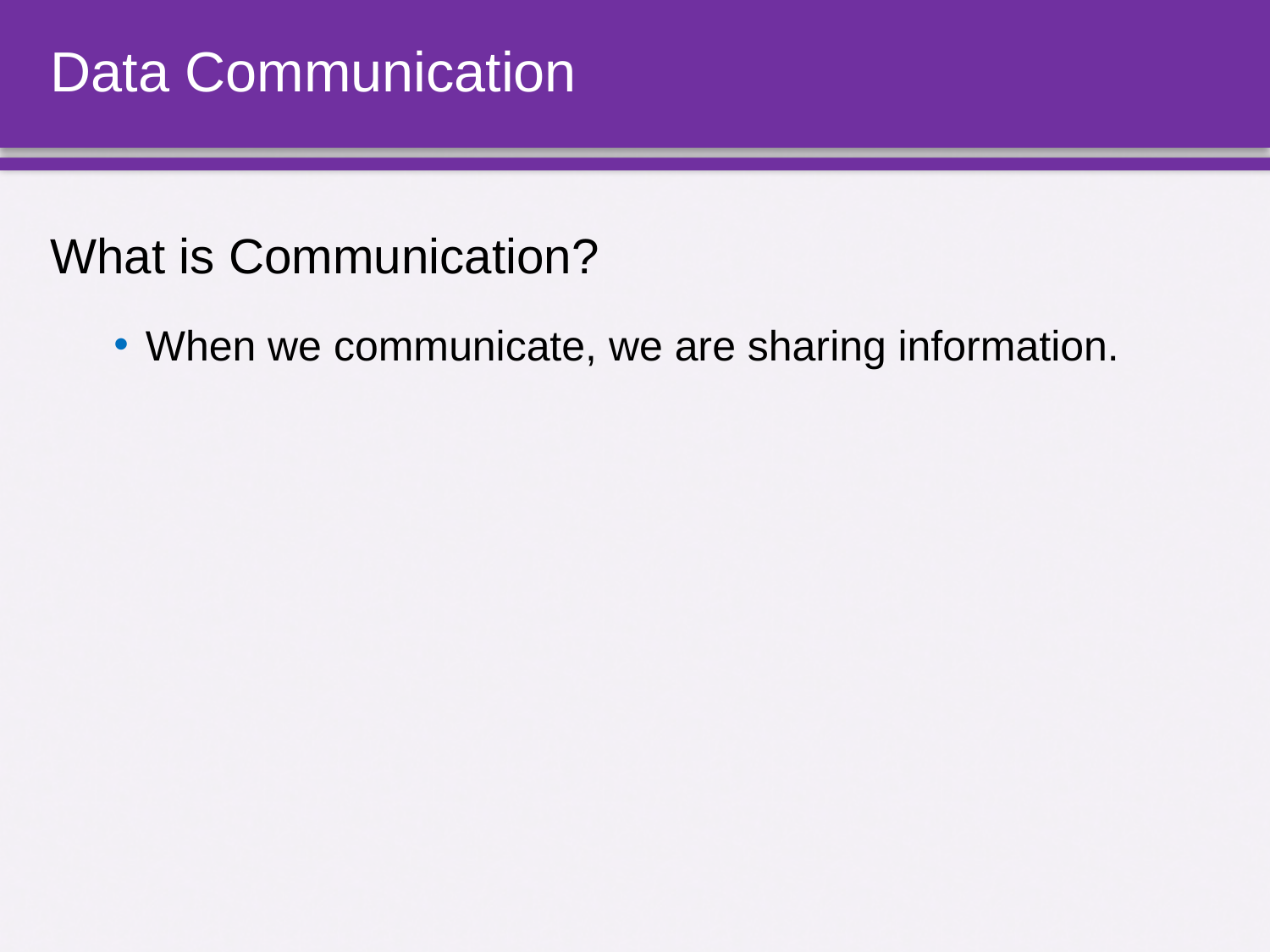

# Data Communication
What is Communication?
When we communicate, we are sharing information.